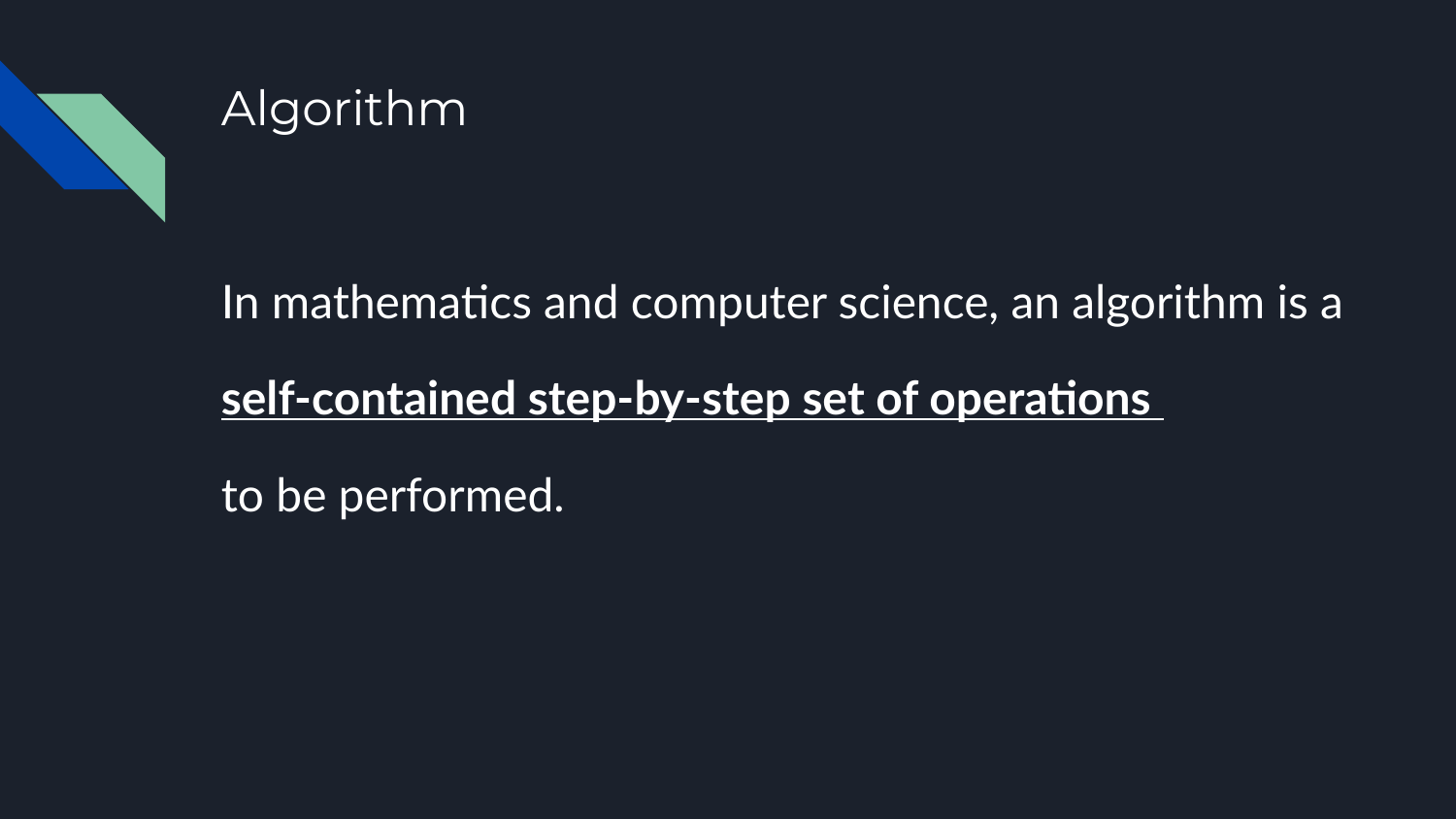

# Algorithm
In mathematics and computer science, an algorithm is a
self-contained step-by-step set of operations
to be performed.